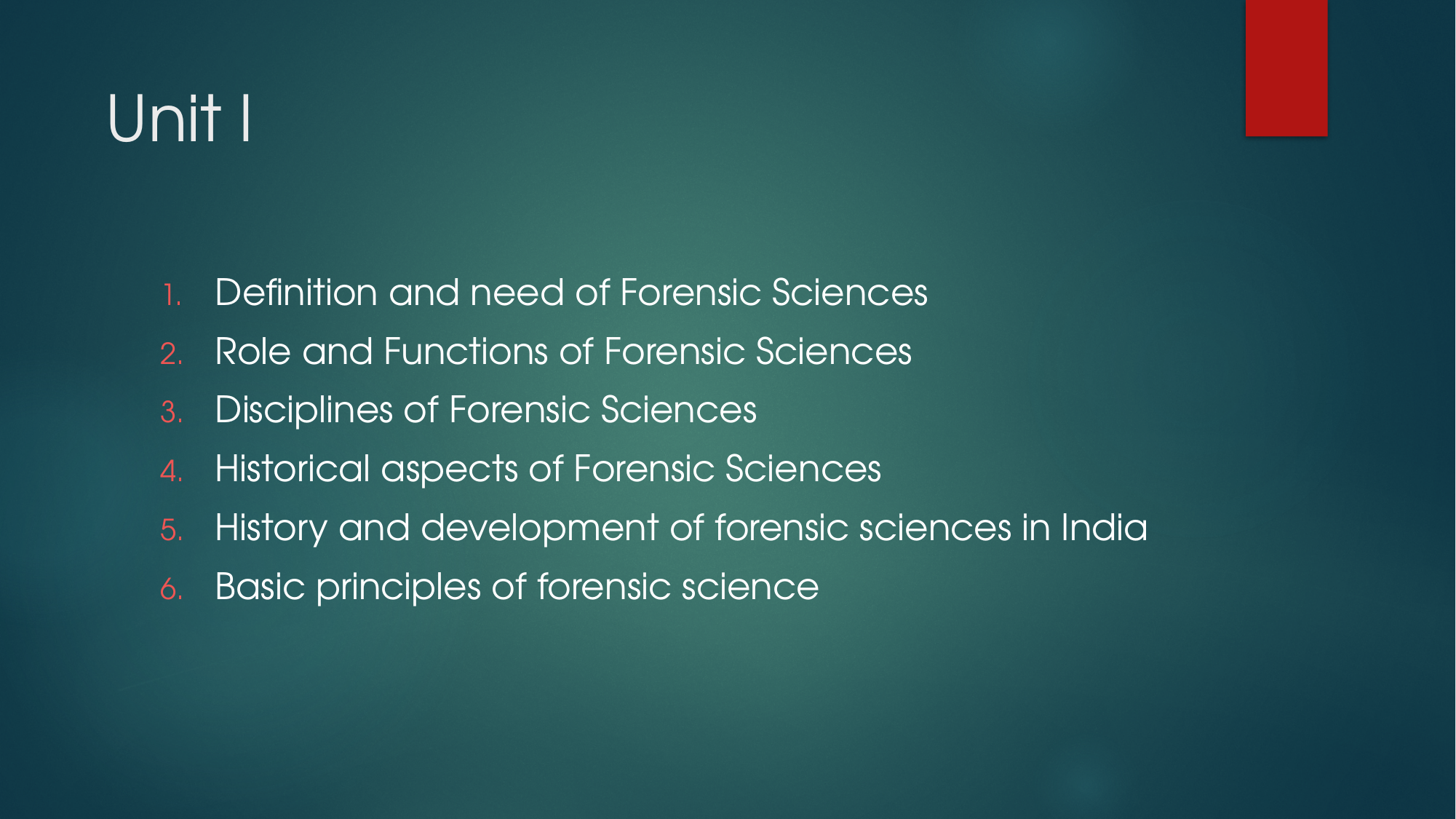

Unit I
Definition and need of Forensic Sciences
Role and Functions of Forensic Sciences
Disciplines of Forensic Sciences
Historical aspects of Forensic Sciences
History and development of forensic sciences in India
Basic principles of forensic science